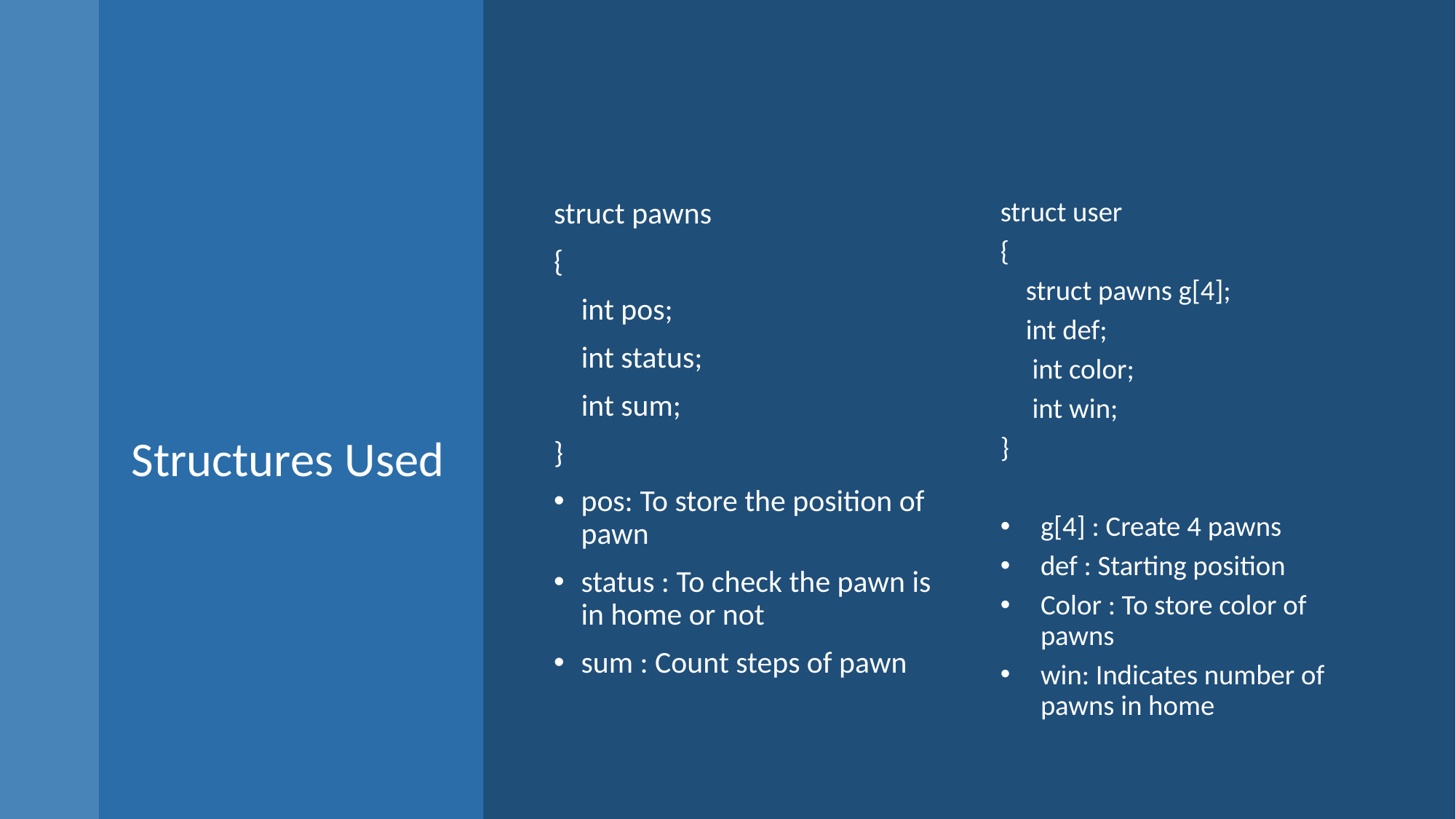

# Structures Used
struct pawns
{
    int pos;
    int status;
    int sum;
}
pos: To store the position of pawn
status : To check the pawn is in home or not
sum : Count steps of pawn
struct user
{
    struct pawns g[4];
    int def;
     int color;
     int win;
}

g[4] : Create 4 pawns
def : Starting position
Color : To store color of pawns
win: Indicates number of pawns in home